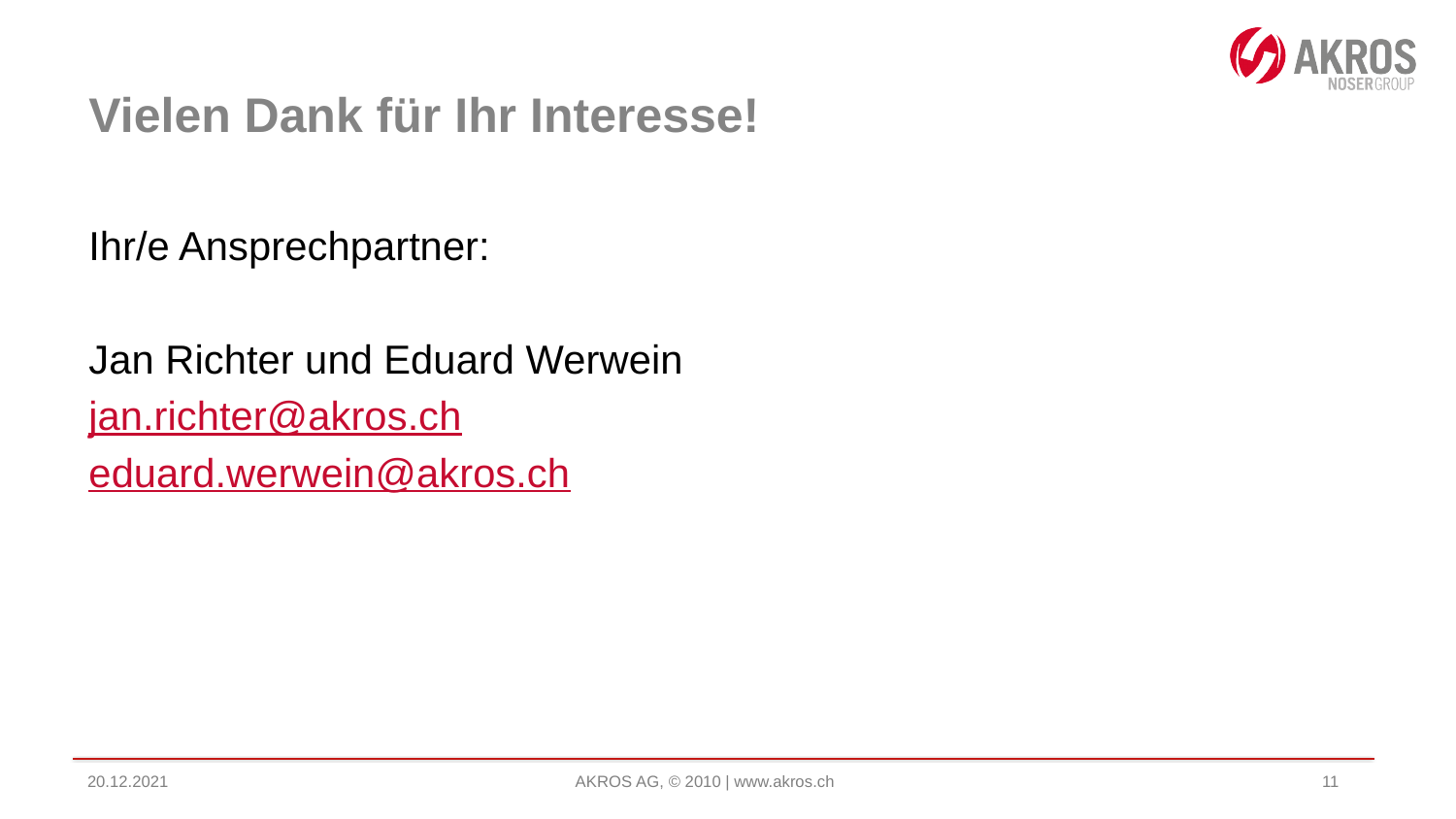

# Vielen Dank für Ihr Interesse!
Ihr/e Ansprechpartner:

Jan Richter und Eduard Werwein
jan.richter@akros.ch
eduard.werwein@akros.ch

20.12.2021
AKROS AG, © 2010 | www.akros.ch
11